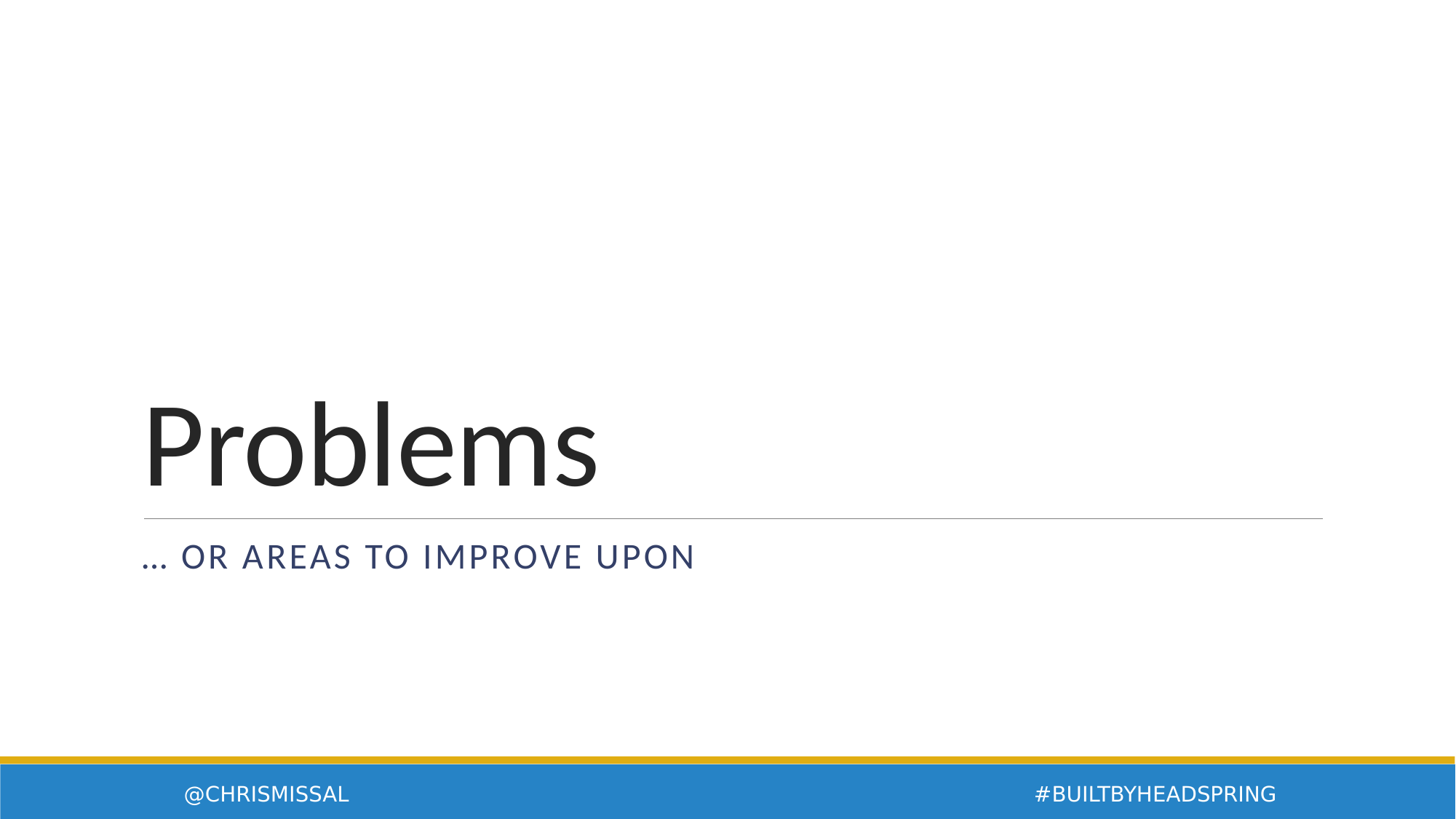

# Problems
… Or areas to improve upon
@ChrisMissal                                                                                                      #BuiltByHeadspring